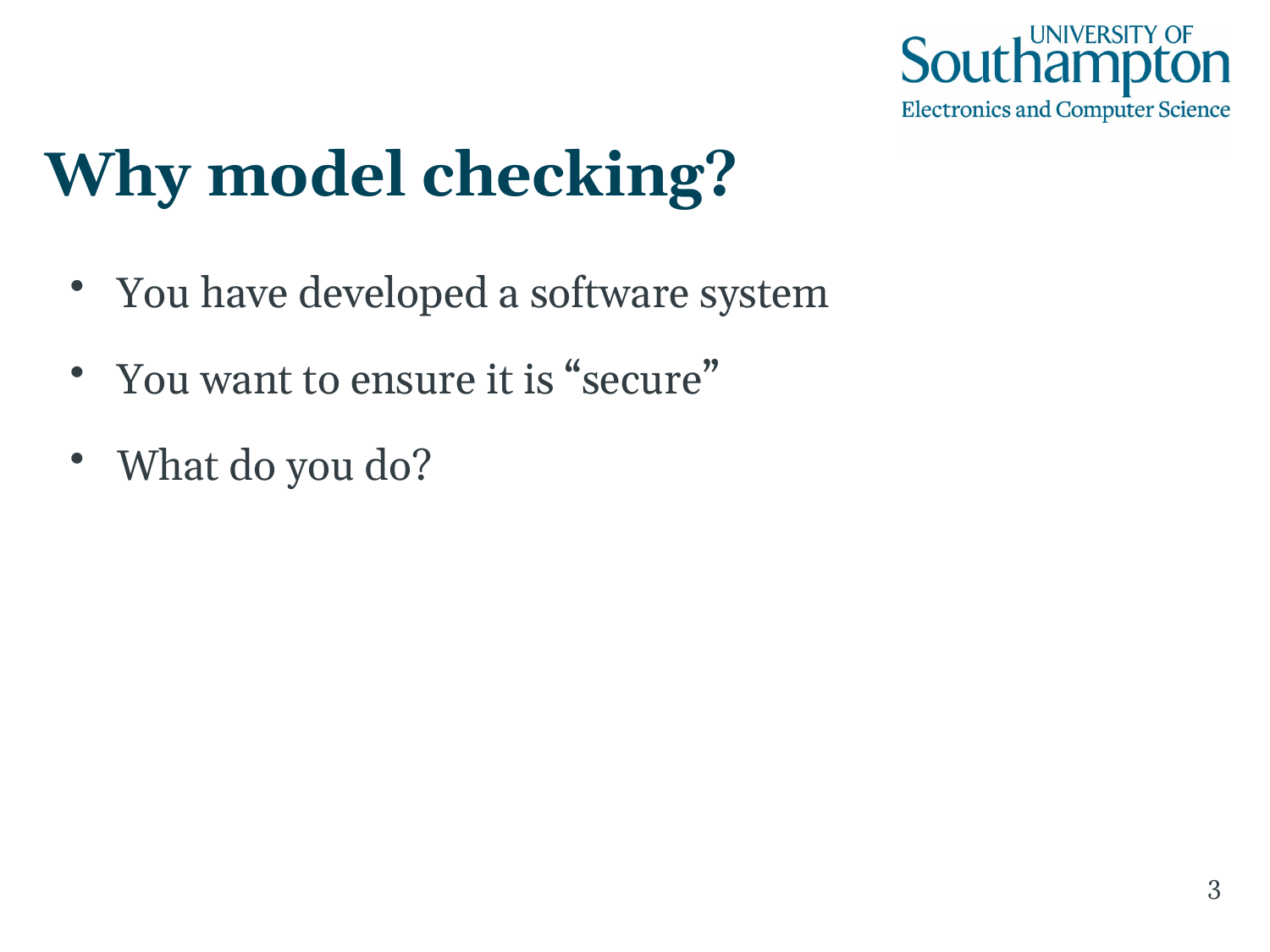

# Why model checking?
You have developed a software system
You want to ensure it is “secure”
What do you do?

3